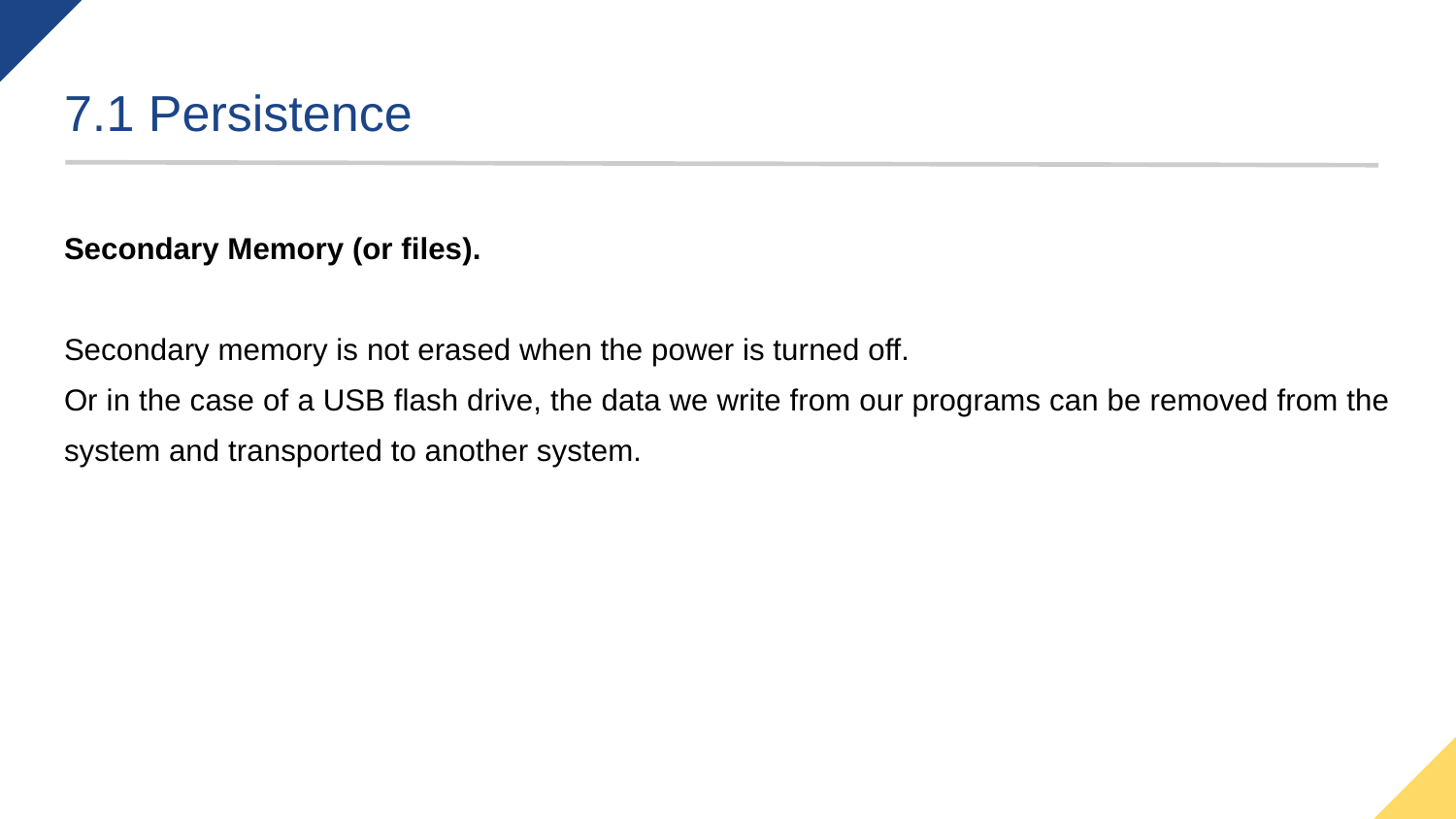

# 7.1 Persistence

Secondary Memory (or files).

Secondary memory is not erased when the power is turned off.
Or in the case of a USB flash drive, the data we write from our programs can be removed from the system and transported to another system.